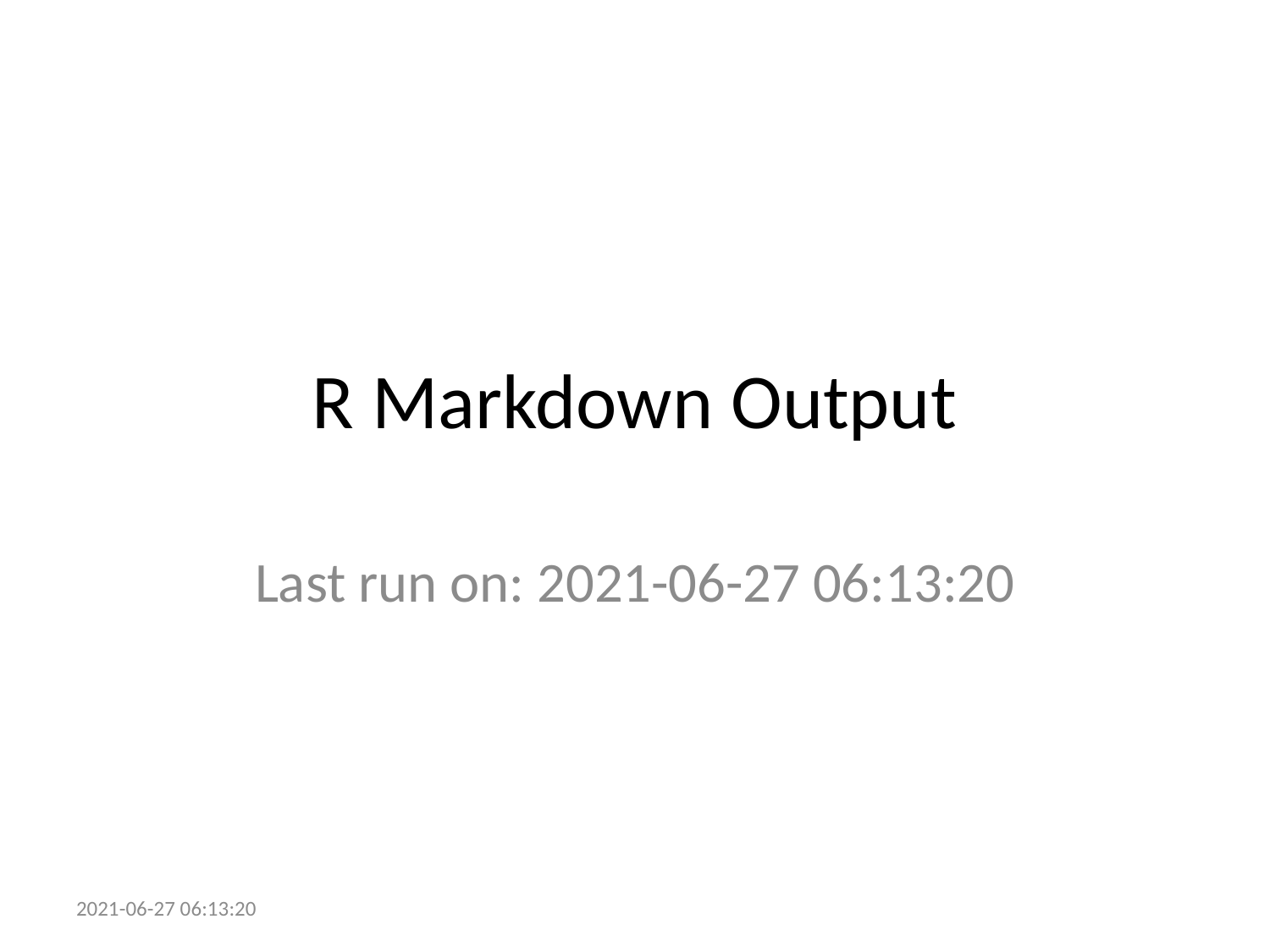

# R Markdown Output
Last run on: 2021-06-27 06:13:20
2021-06-27 06:13:20